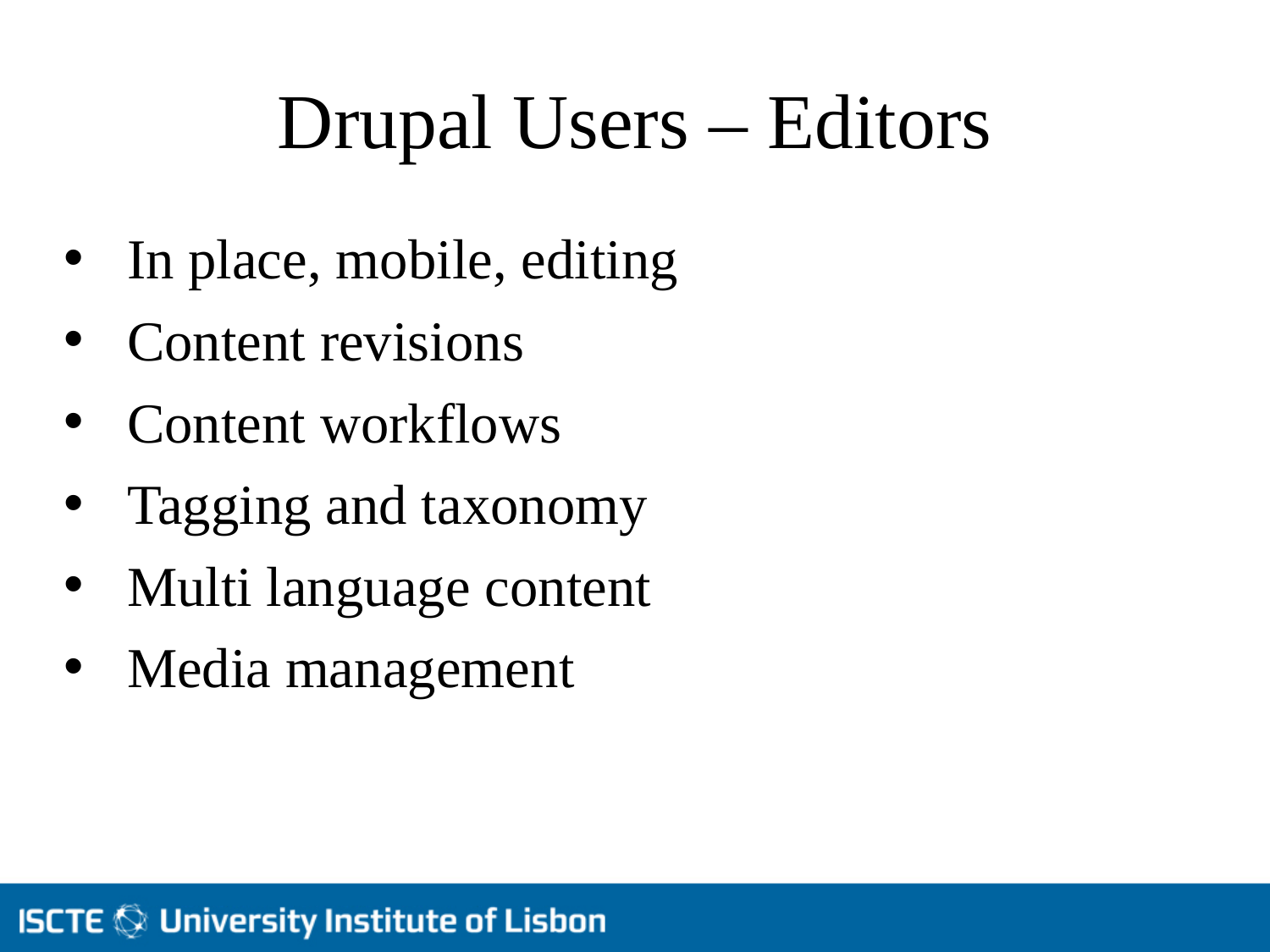

Drupal Users – Editors
In place, mobile, editing
Content revisions
Content workflows
Tagging and taxonomy
Multi language content
Media management